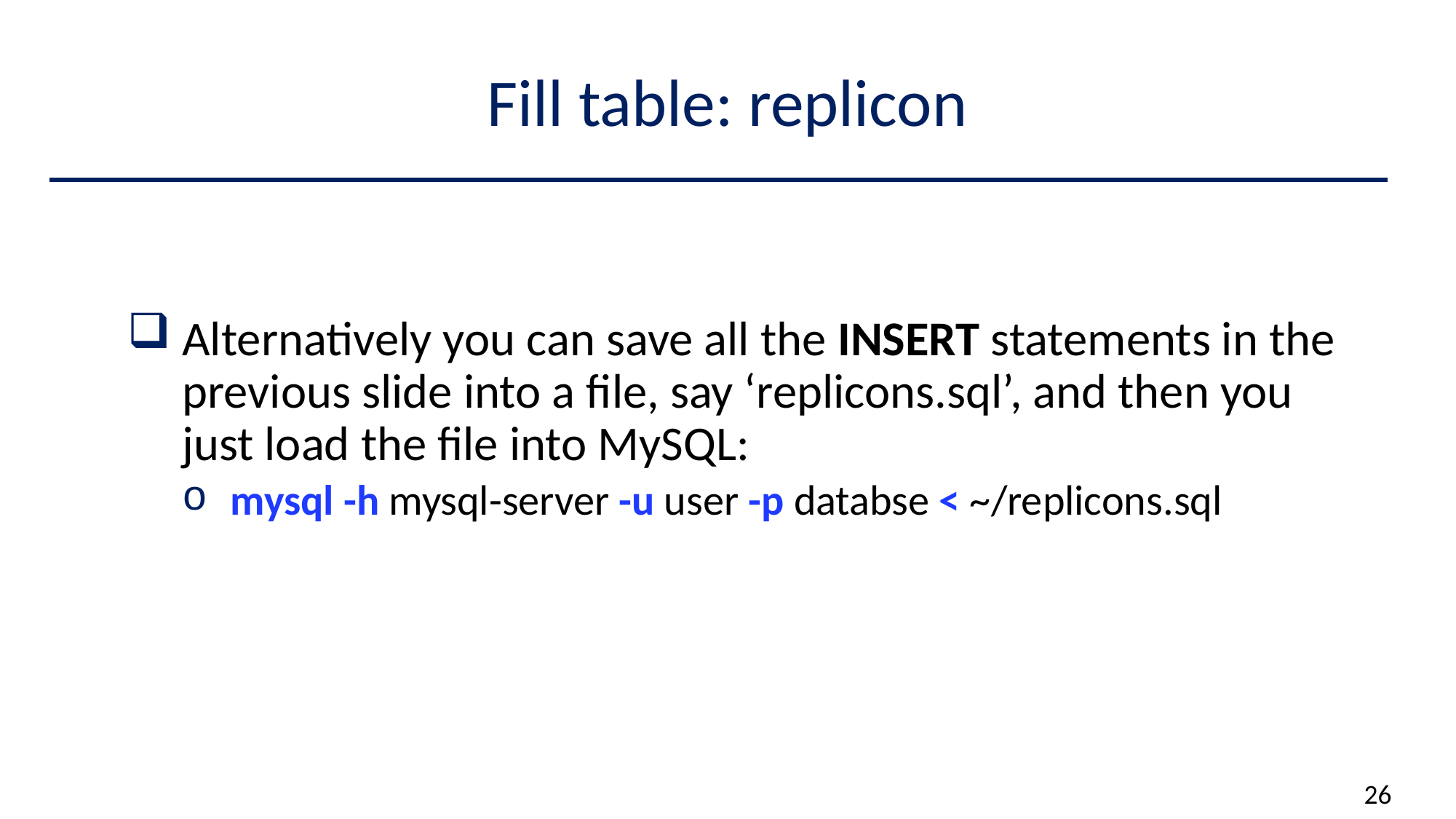

# Fill table: replicon
Alternatively you can save all the INSERT statements in the previous slide into a file, say ‘replicons.sql’, and then you just load the file into MySQL:
mysql -h mysql-server -u user -p databse < ~/replicons.sql

26